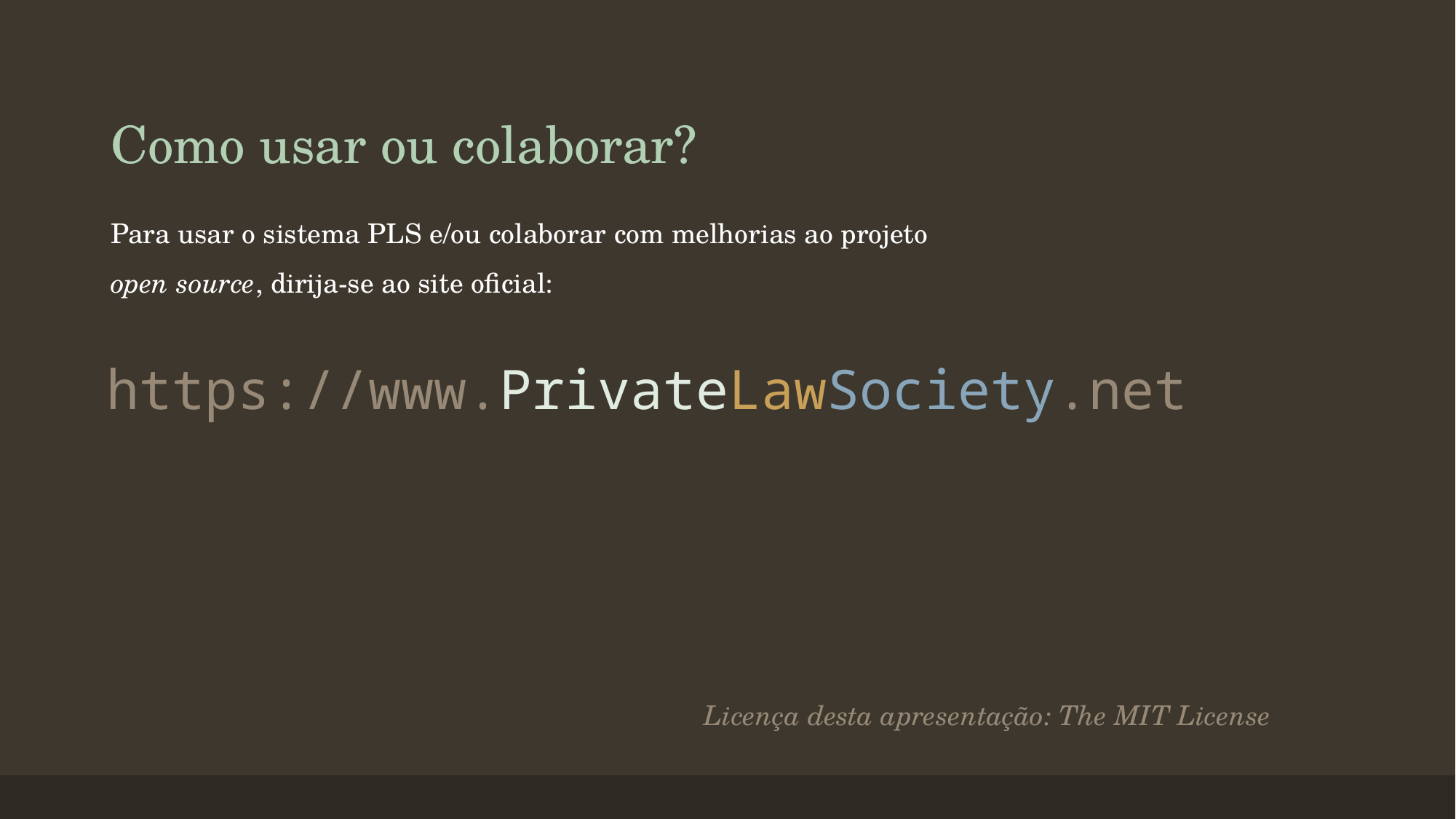

# Como usar ou colaborar?
Para usar o sistema PLS e/ou colaborar com melhorias ao projeto open source, dirija-se ao site oficial:
https://www.PrivateLawSociety.net
Licença desta apresentação: The MIT License